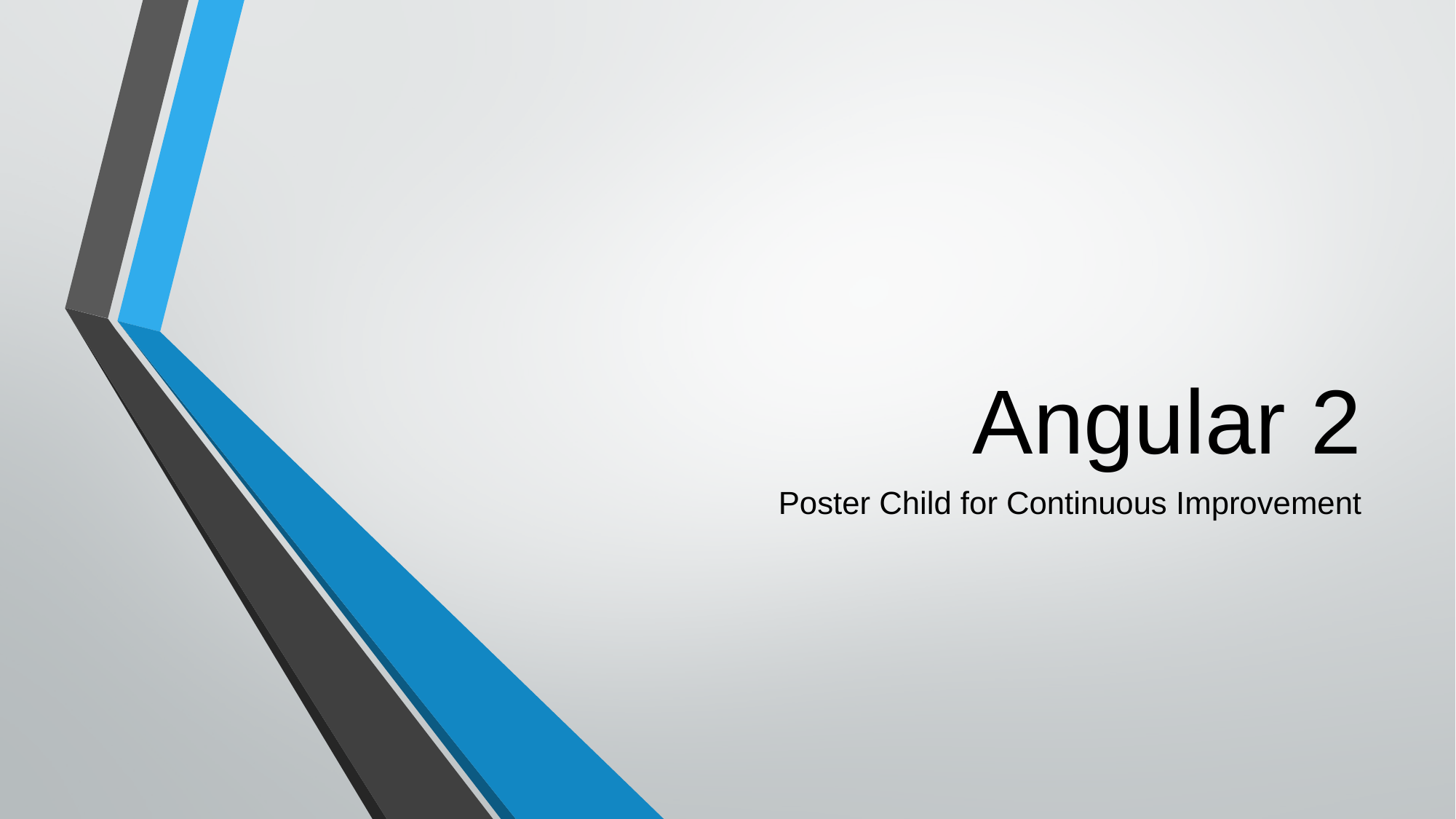

# Angular 2
Poster Child for Continuous Improvement